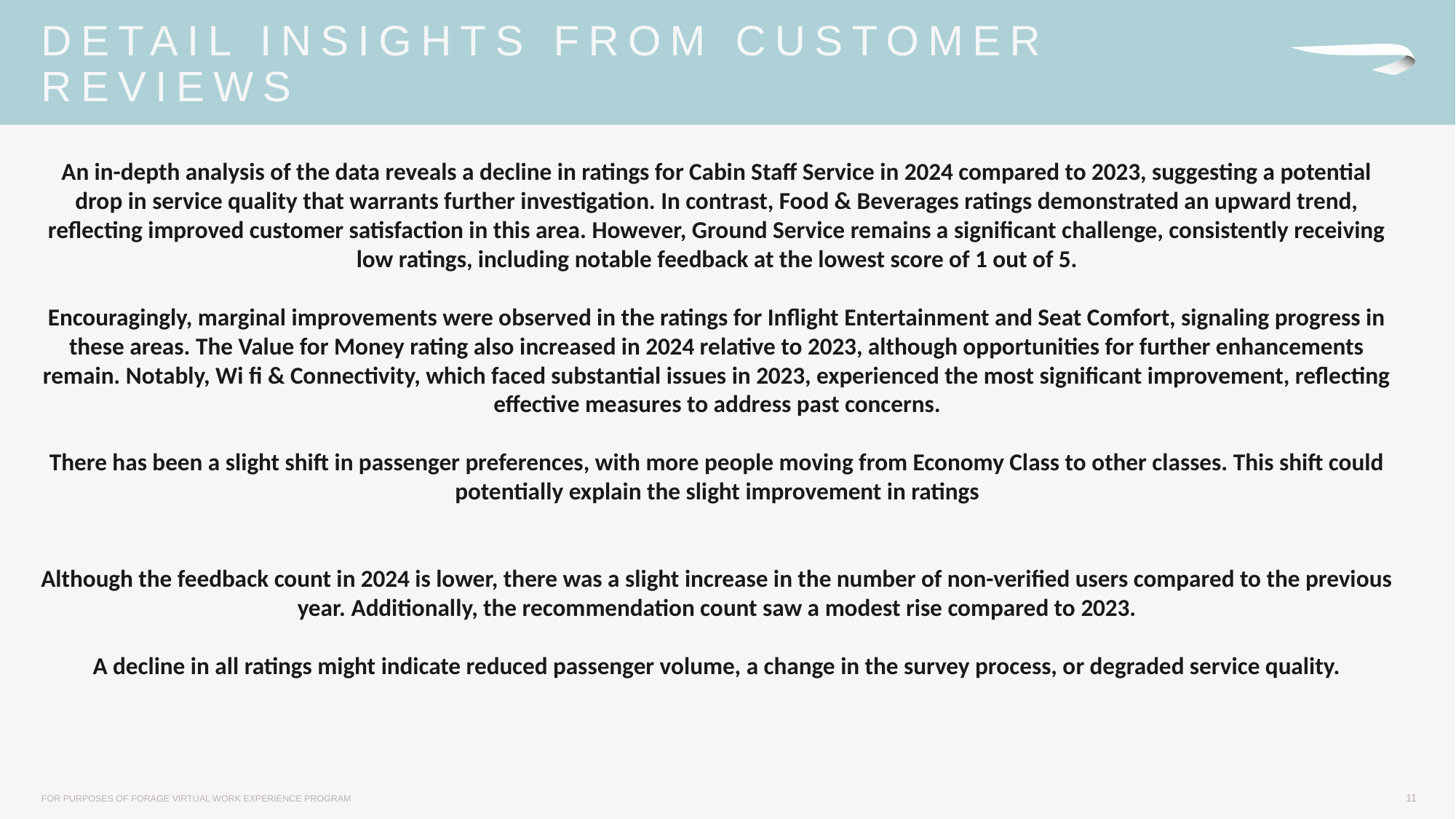

# Detail INSIGHTS FROM CUSTOMER REVIEWS
An in-depth analysis of the data reveals a decline in ratings for Cabin Staff Service in 2024 compared to 2023, suggesting a potential drop in service quality that warrants further investigation. In contrast, Food & Beverages ratings demonstrated an upward trend, reflecting improved customer satisfaction in this area. However, Ground Service remains a significant challenge, consistently receiving low ratings, including notable feedback at the lowest score of 1 out of 5.

Encouragingly, marginal improvements were observed in the ratings for Inflight Entertainment and Seat Comfort, signaling progress in these areas. The Value for Money rating also increased in 2024 relative to 2023, although opportunities for further enhancements remain. Notably, Wi fi & Connectivity, which faced substantial issues in 2023, experienced the most significant improvement, reflecting effective measures to address past concerns.

There has been a slight shift in passenger preferences, with more people moving from Economy Class to other classes. This shift could potentially explain the slight improvement in ratings

Although the feedback count in 2024 is lower, there was a slight increase in the number of non-verified users compared to the previous year. Additionally, the recommendation count saw a modest rise compared to 2023.

A decline in all ratings might indicate reduced passenger volume, a change in the survey process, or degraded service quality.